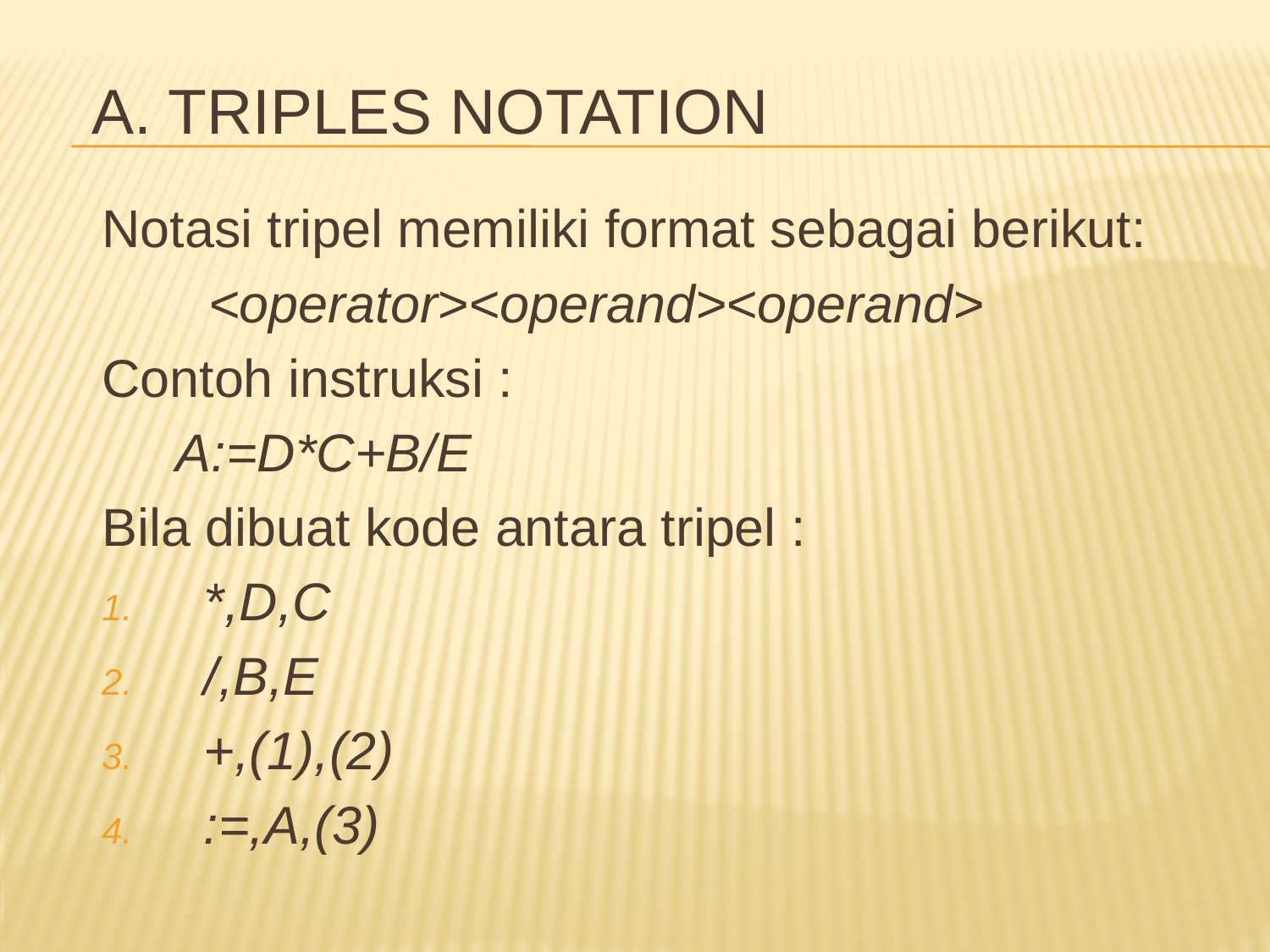

# A. Triples Notation
Notasi tripel memiliki format sebagai berikut:
	<operator><operand><operand>
Contoh instruksi :
     A:=D*C+B/E
Bila dibuat kode antara tripel :
*,D,C
/,B,E
+,(1),(2)
:=,A,(3)